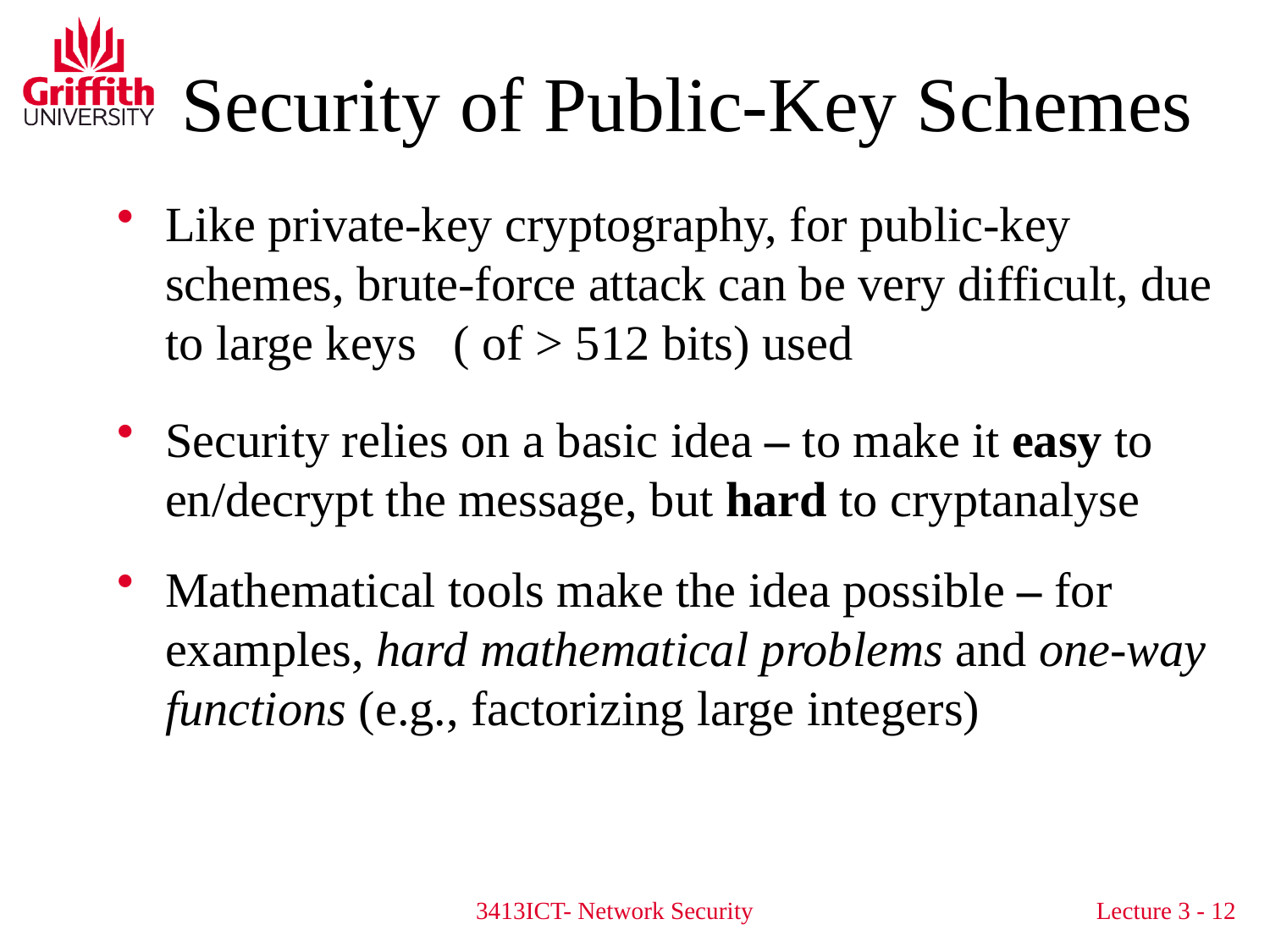

# Security of Public-Key Schemes
Like private-key cryptography, for public-key schemes, brute-force attack can be very difficult, due to large keys   ( of > 512 bits) used

Security relies on a basic idea – to make it easy to en/decrypt the message, but hard to cryptanalyse

Mathematical tools make the idea possible – for examples, hard mathematical problems and one-way functions (e.g., factorizing large integers)

3413ICT- Network Security
Lecture 3 - 12